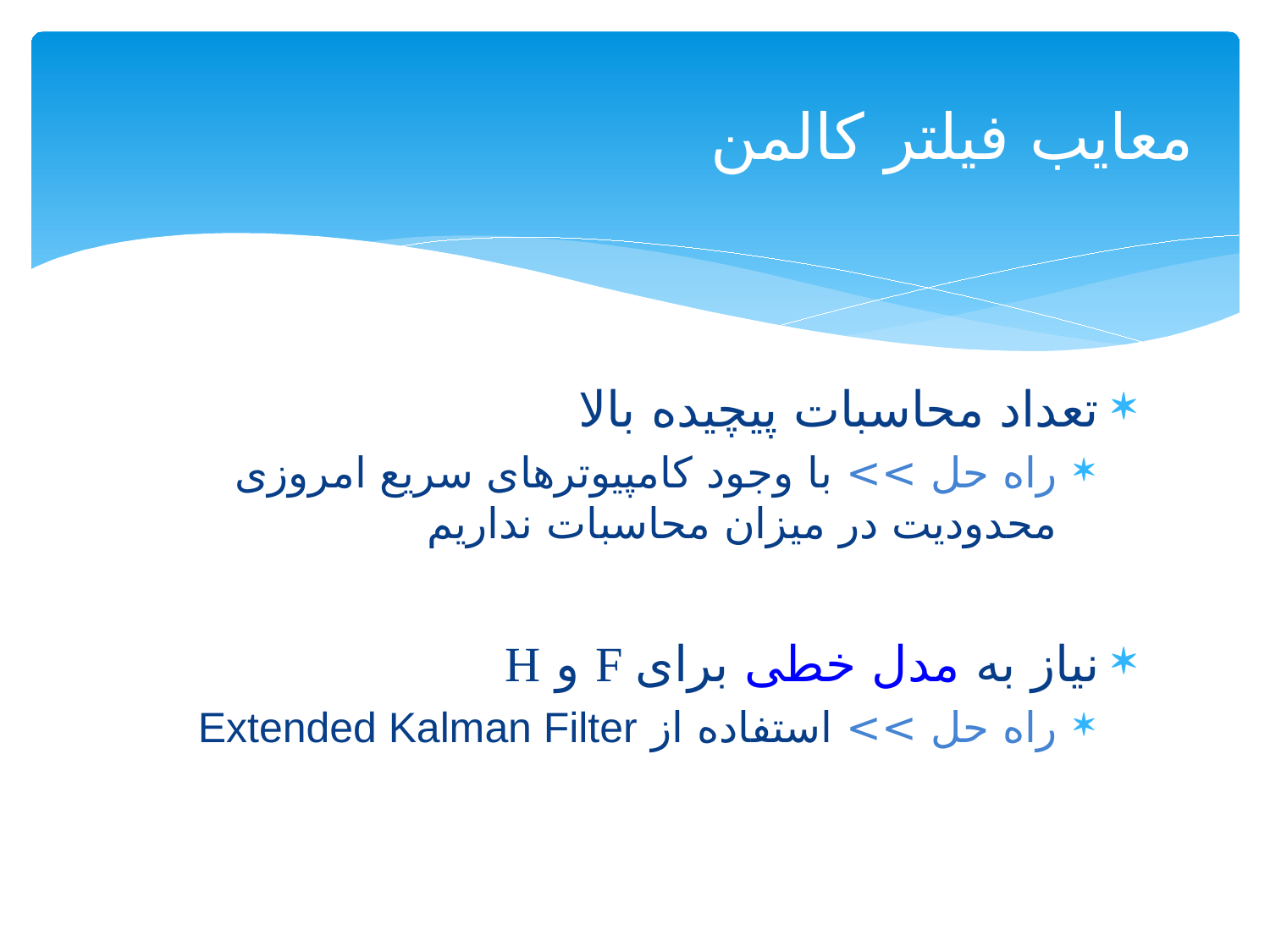

# معایب فیلتر کالمن
تعداد محاسبات پیچیده بالا
راه حل >> با وجود کامپیوترهای سریع امروزی محدودیت در میزان محاسبات نداریم

نیاز به مدل خطی برای F و H
راه حل >> استفاده از Extended Kalman Filter